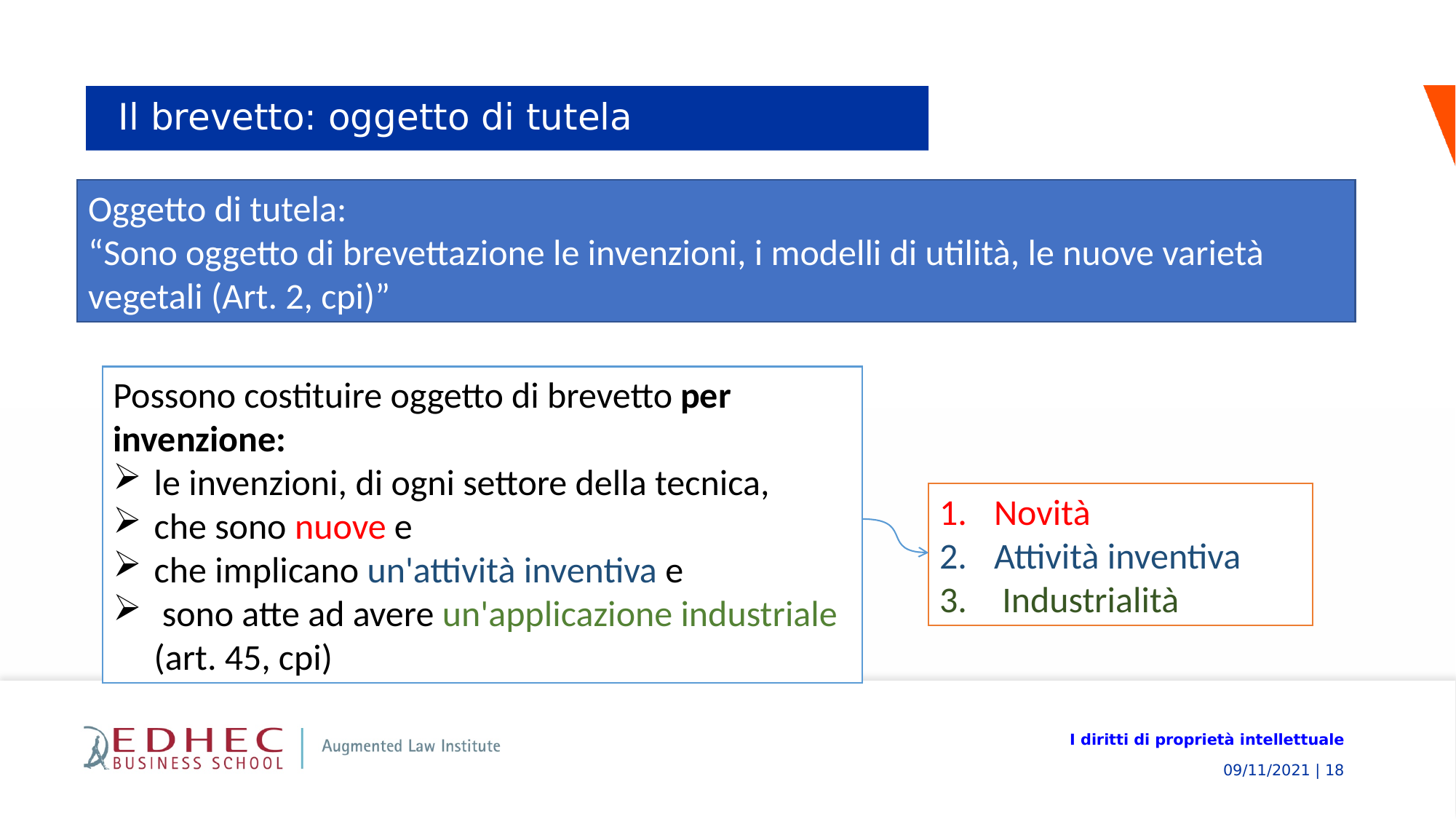

# Il brevetto: oggetto di tutela
Oggetto di tutela:
“Sono oggetto di brevettazione le invenzioni, i modelli di utilità, le nuove varietà vegetali (Art. 2, cpi)”
Possono costituire oggetto di brevetto per invenzione:
le invenzioni, di ogni settore della tecnica,
che sono nuove e
che implicano un'attività inventiva e
 sono atte ad avere un'applicazione industriale (art. 45, cpi)
Novità
Attività inventiva
 Industrialità
I diritti di proprietà intellettuale
 09/11/2021 | 18